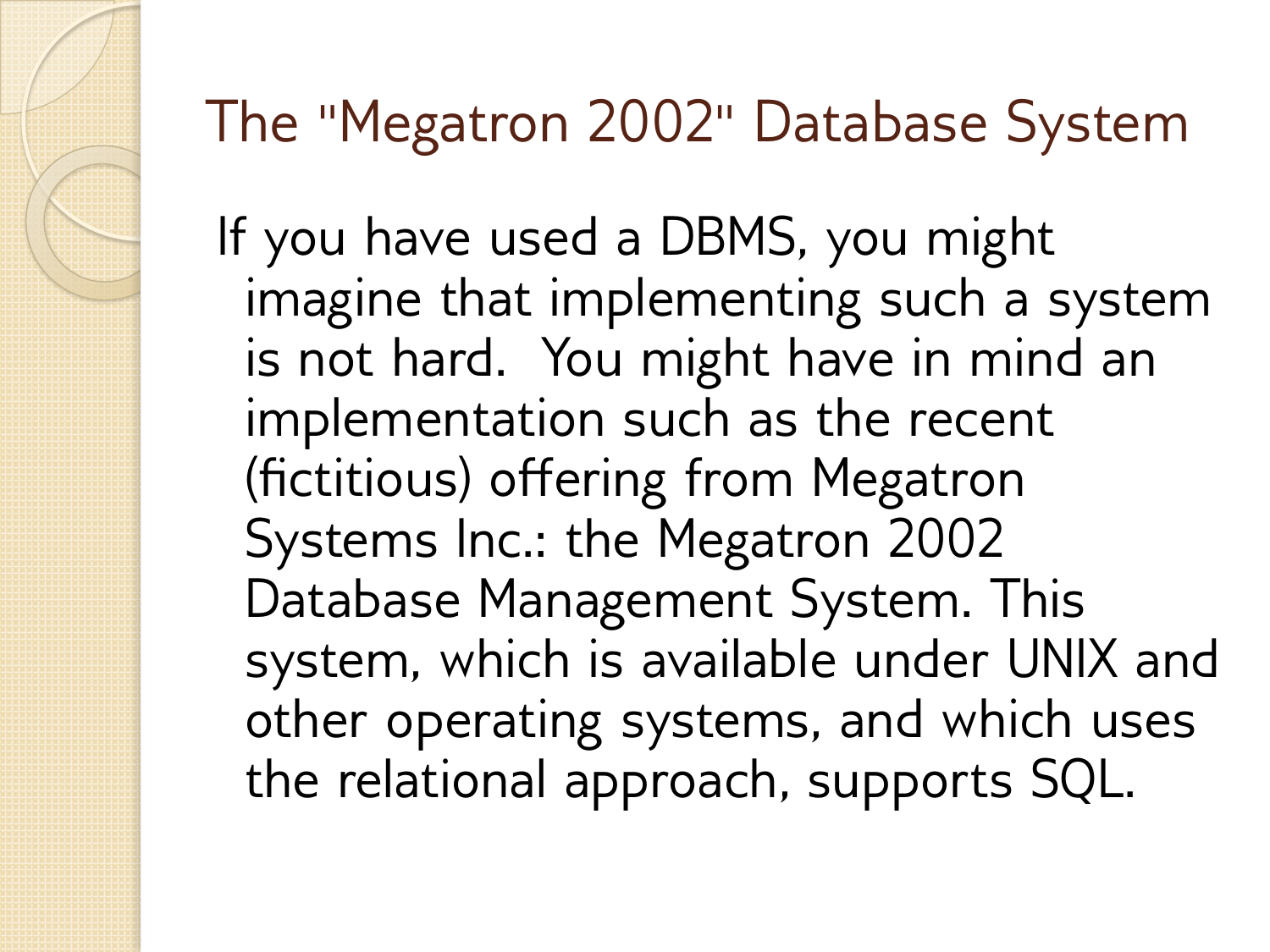

# The "Megatron 2002" Database System
If you have used a DBMS, you might imagine that implementing such a system is not hard.  You might have in mind an implementation such as the recent (fictitious) offering from Megatron Systems Inc.: the Megatron 2002 Database Management System. This system, which is available under UNIX and other operating systems, and which uses the relational approach, supports SQL.